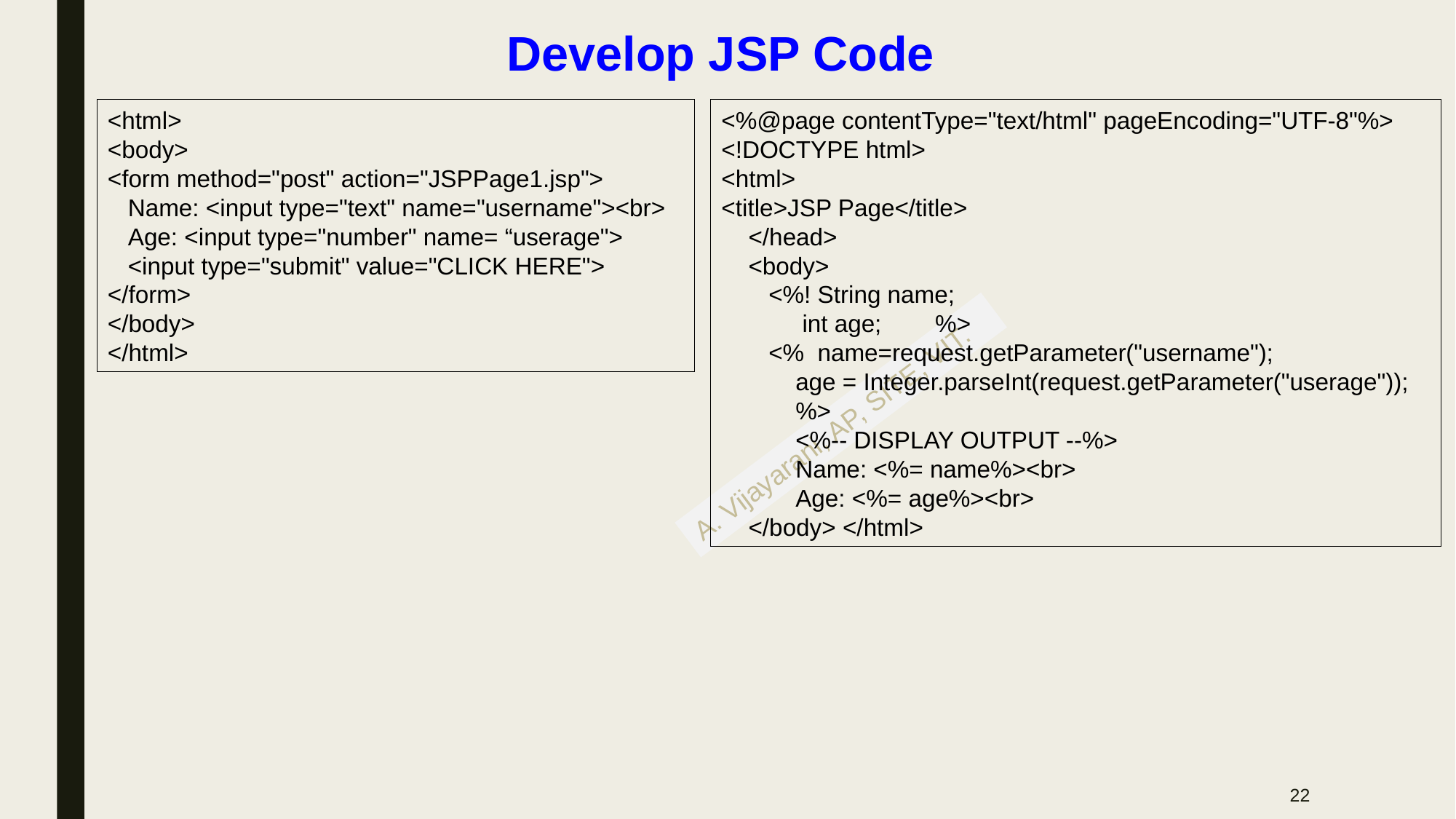

# Develop JSP Code
<html>
<body>
<form method="post" action="JSPPage1.jsp">
   Name: <input type="text" name="username"><br>
   Age: <input type="number" name= “userage">
   <input type="submit" value="CLICK HERE">
</form>
</body>
</html>
<%@page contentType="text/html" pageEncoding="UTF-8"%>
<!DOCTYPE html>
<html>
<title>JSP Page</title>
    </head>
    <body>
       <%! String name;
            int age;        %>
       <%  name=request.getParameter("username");
           age = Integer.parseInt(request.getParameter("userage"));
           %>
           <%-- DISPLAY OUTPUT --%>
           Name: <%= name%><br>
           Age: <%= age%><br>
    </body> </html>
22